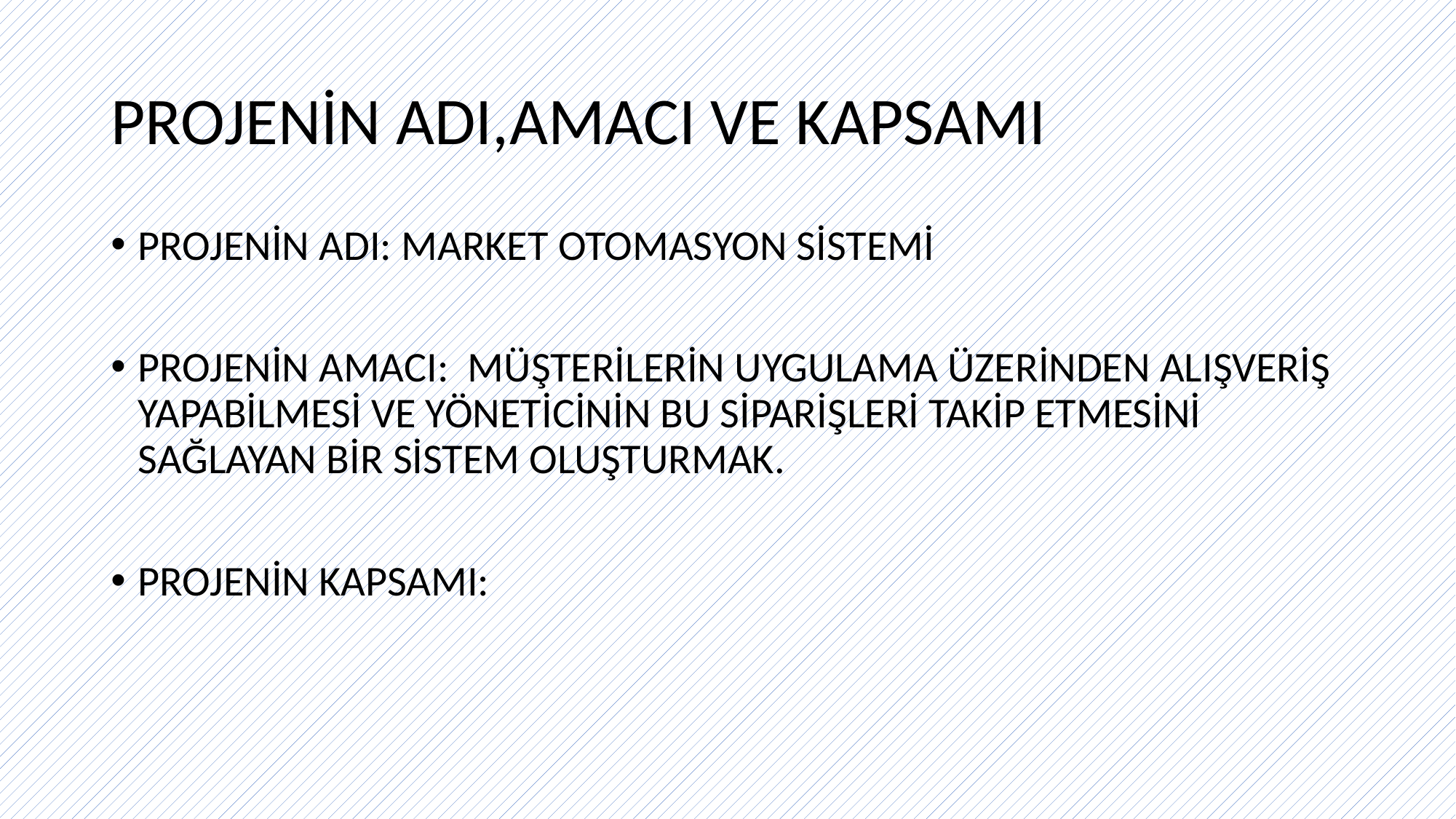

# PROJENİN ADI,AMACI VE KAPSAMI
PROJENİN ADI: MARKET OTOMASYON SİSTEMİ

PROJENİN AMACI:  MÜŞTERİLERİN UYGULAMA ÜZERİNDEN ALIŞVERİŞ YAPABİLMESİ VE YÖNETİCİNİN BU SİPARİŞLERİ TAKİP ETMESİNİ SAĞLAYAN BİR SİSTEM OLUŞTURMAK.

PROJENİN KAPSAMI: